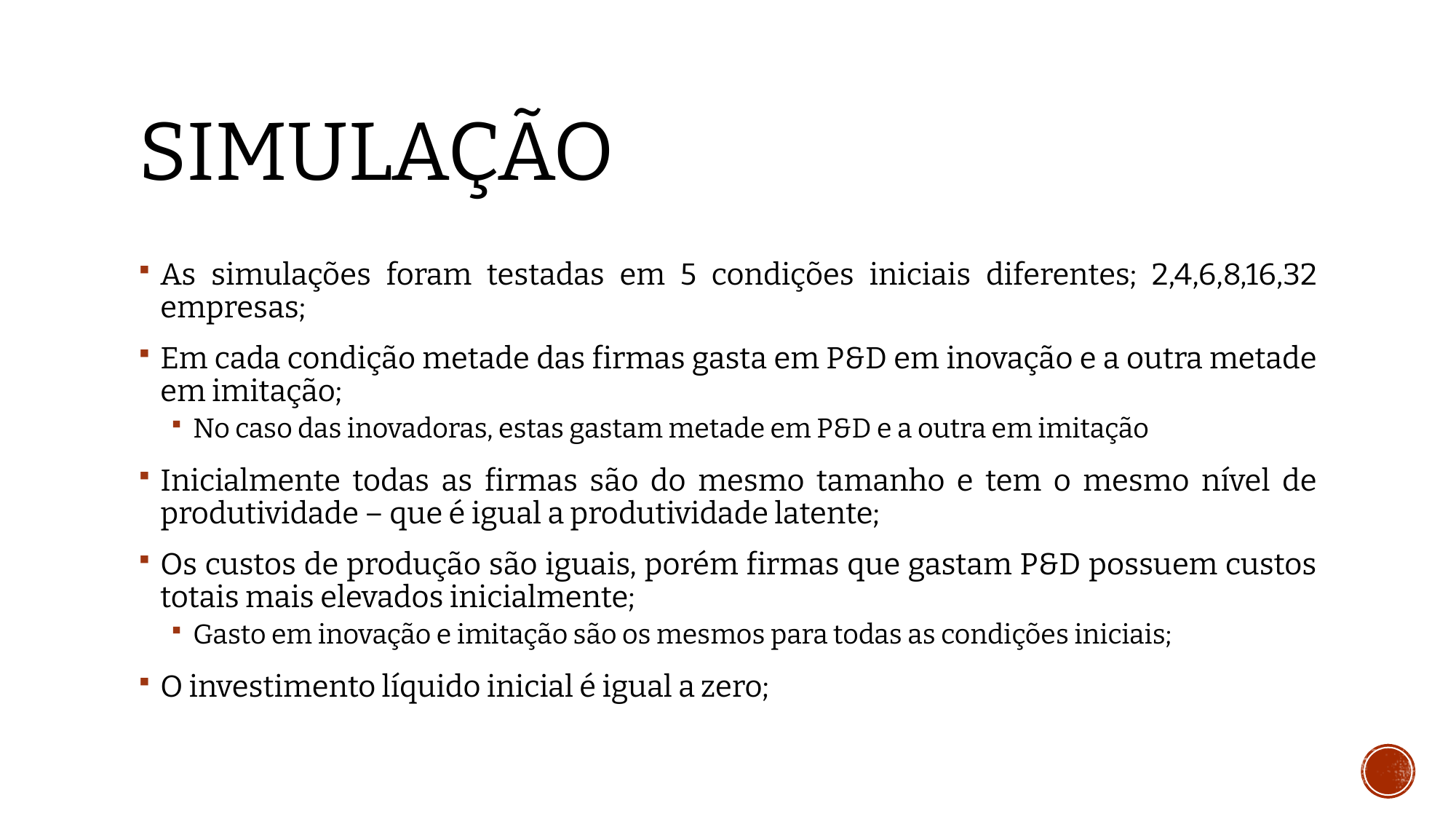

# SIMULAÇÃO
As simulações foram testadas em 5 condições iniciais diferentes; 2,4,6,8,16,32 empresas;
Em cada condição metade das firmas gasta em P&D em inovação e a outra metade em imitação;
No caso das inovadoras, estas gastam metade em P&D e a outra em imitação
Inicialmente todas as firmas são do mesmo tamanho e tem o mesmo nível de produtividade – que é igual a produtividade latente;
Os custos de produção são iguais, porém firmas que gastam P&D possuem custos totais mais elevados inicialmente;
Gasto em inovação e imitação são os mesmos para todas as condições iniciais;
O investimento líquido inicial é igual a zero;